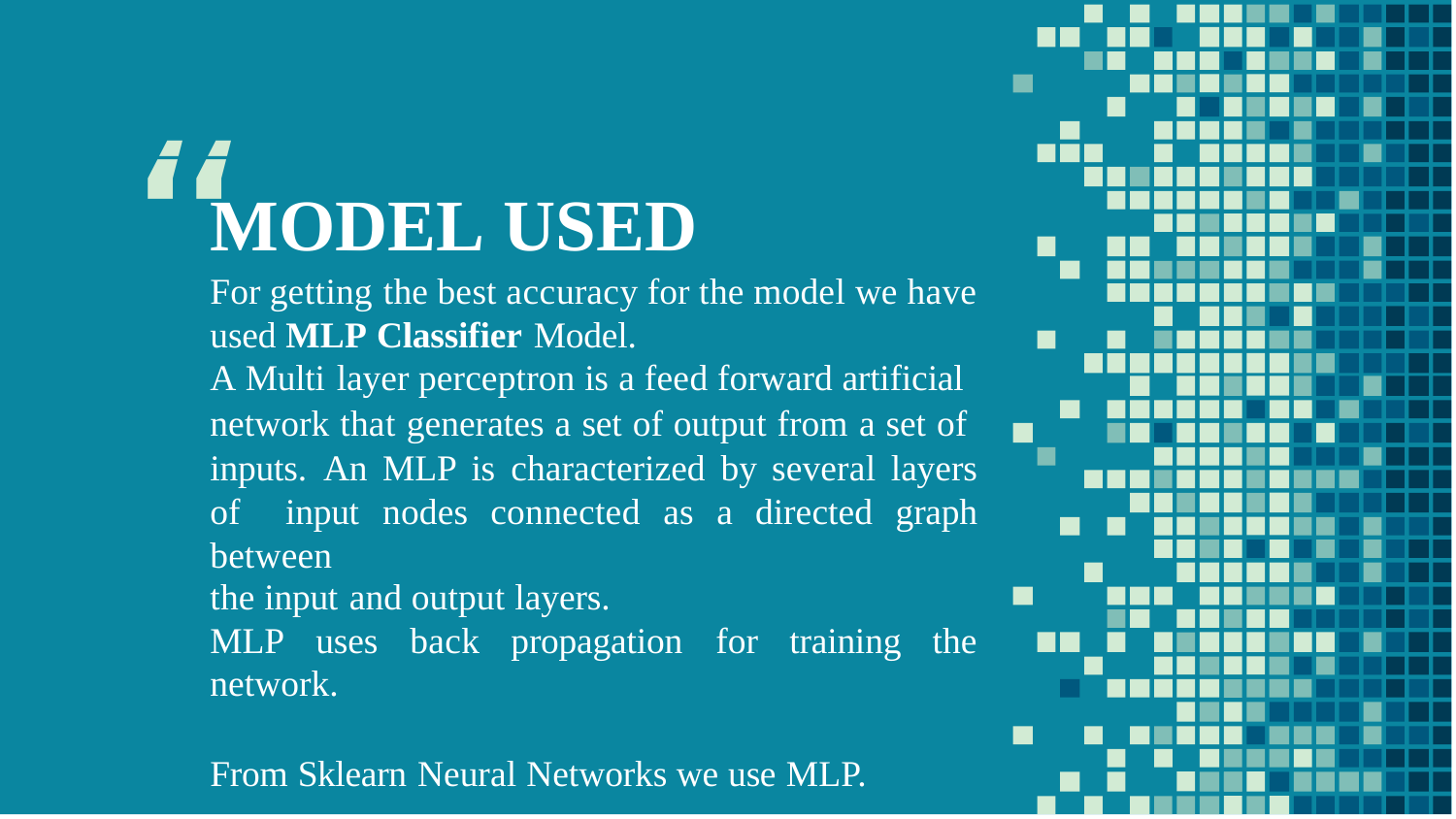

“

# MODEL USED
For getting the best accuracy for the model we have
used MLP Classifier Model.
A Multi layer perceptron is a feed forward artificial
network that generates a set of output from a set of  inputs. An MLP is characterized by several layers of  input nodes connected as a directed graph between
the input and output layers.
MLP uses back propagation for training the network.

From Sklearn Neural Networks we use MLP.